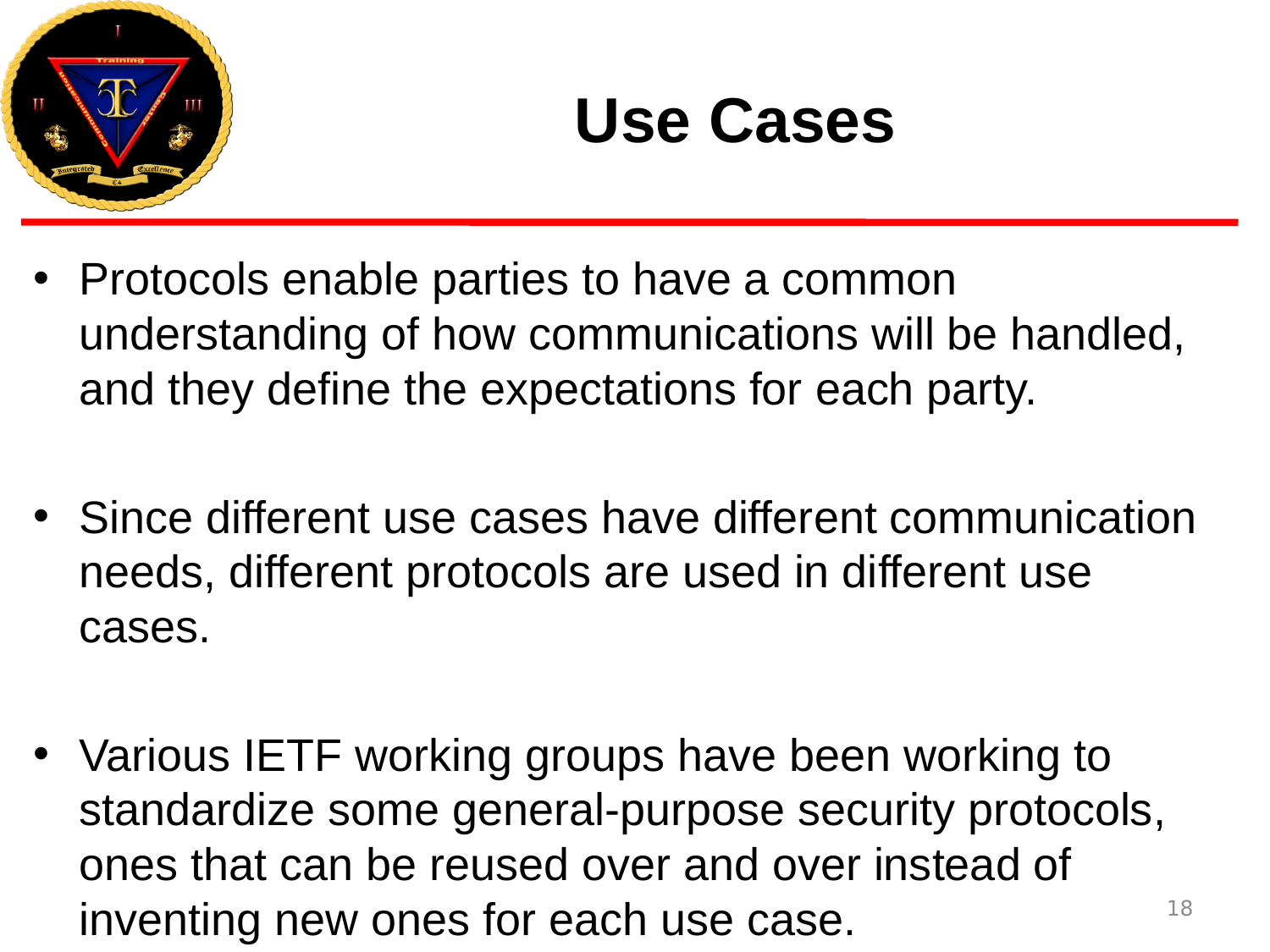

# Use Cases
Protocols enable parties to have a common understanding of how communications will be handled, and they define the expectations for each party.

Since different use cases have different communication needs, different protocols are used in different use cases.

Various IETF working groups have been working to standardize some general-purpose security protocols, ones that can be reused over and over instead of inventing new ones for each use case.
18